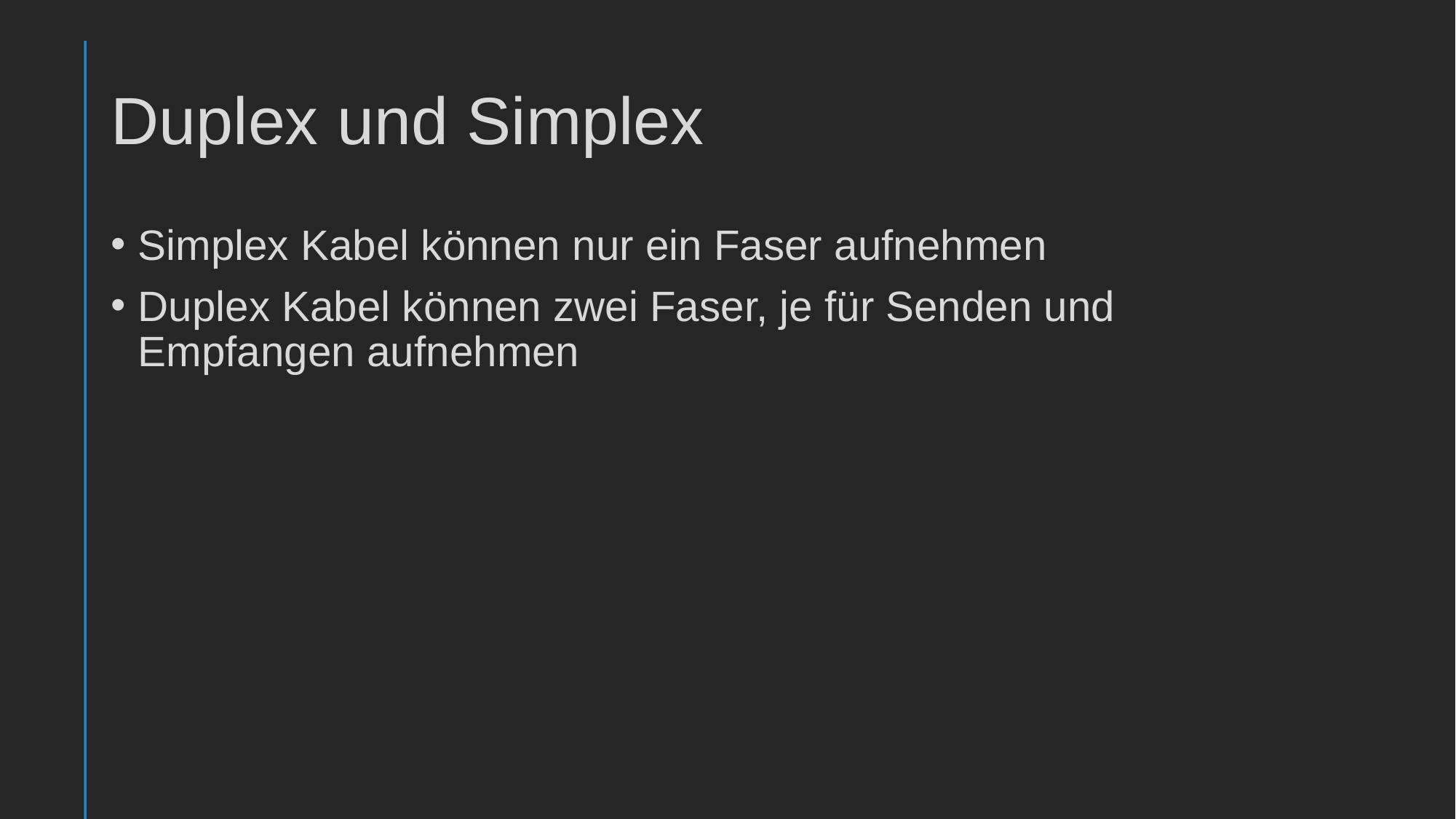

# Duplex und Simplex
Simplex Kabel können nur ein Faser aufnehmen
Duplex Kabel können zwei Faser, je für Senden und Empfangen aufnehmen